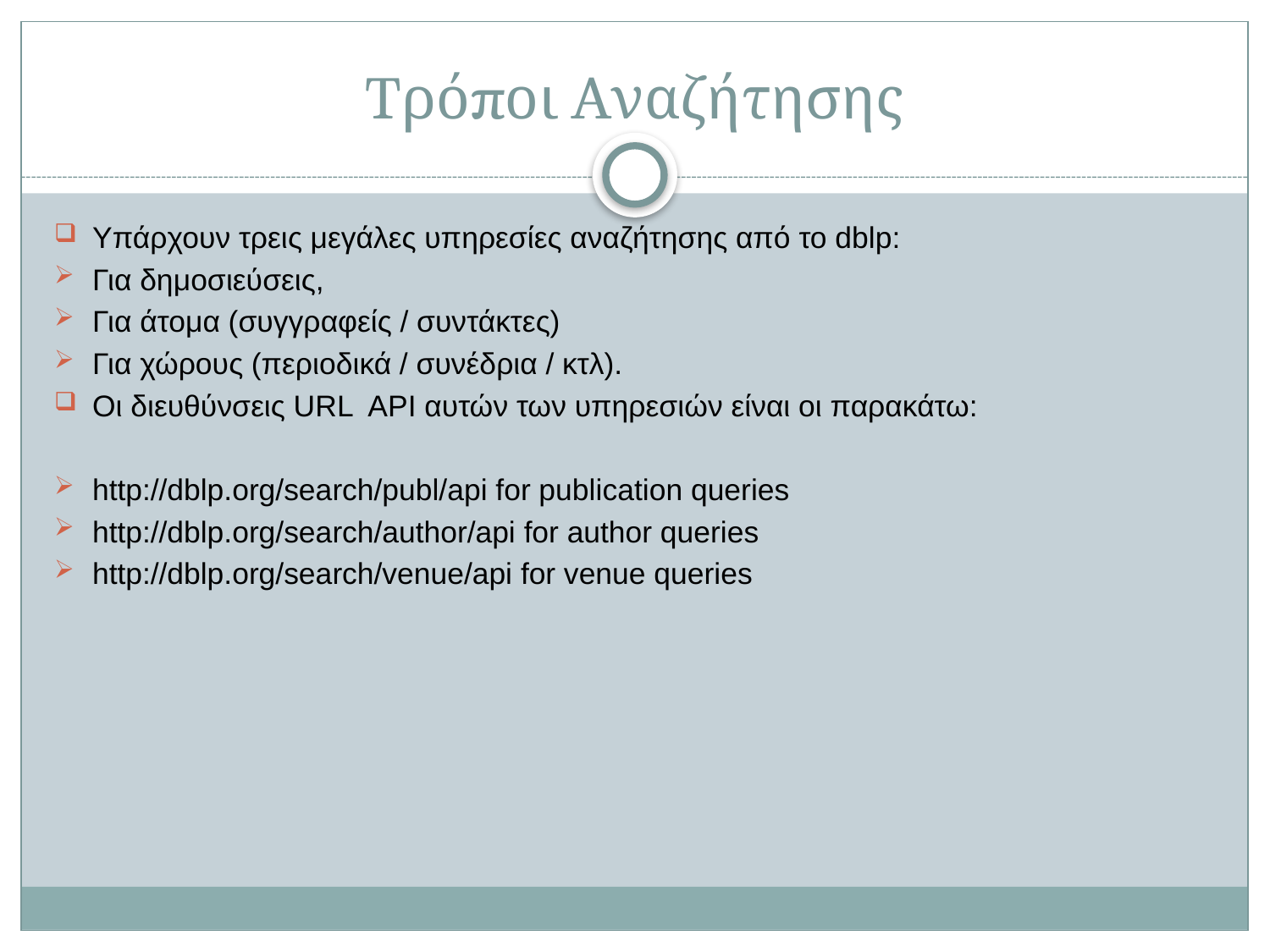

# Τρόποι Αναζήτησης
Υπάρχουν τρεις μεγάλες υπηρεσίες αναζήτησης από το dblp:
Για δημοσιεύσεις,
Για άτομα (συγγραφείς / συντάκτες)
Για χώρους (περιοδικά / συνέδρια / κτλ).
Οι διευθύνσεις URL  API αυτών των υπηρεσιών είναι οι παρακάτω:

http://dblp.org/search/publ/api for publication queries
http://dblp.org/search/author/api for author queries
http://dblp.org/search/venue/api for venue queries